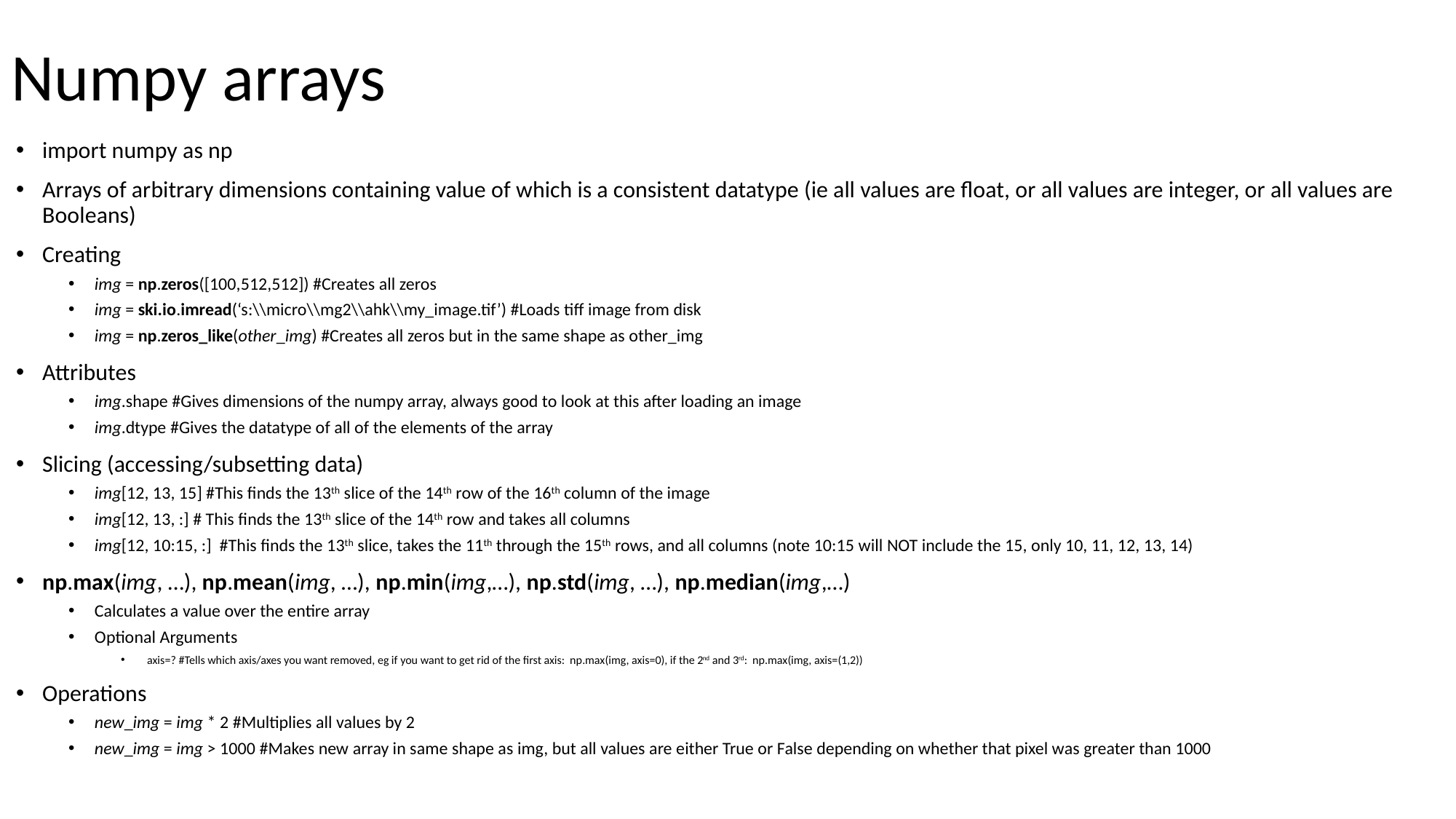

# Numpy arrays
import numpy as np
Arrays of arbitrary dimensions containing value of which is a consistent datatype (ie all values are float, or all values are integer, or all values are Booleans)
Creating
img = np.zeros([100,512,512]) #Creates all zeros
img = ski.io.imread(‘s:\\micro\\mg2\\ahk\\my_image.tif’) #Loads tiff image from disk
img = np.zeros_like(other_img) #Creates all zeros but in the same shape as other_img
Attributes
img.shape #Gives dimensions of the numpy array, always good to look at this after loading an image
img.dtype #Gives the datatype of all of the elements of the array
Slicing (accessing/subsetting data)
img[12, 13, 15] #This finds the 13th slice of the 14th row of the 16th column of the image
img[12, 13, :] # This finds the 13th slice of the 14th row and takes all columns
img[12, 10:15, :]  #This finds the 13th slice, takes the 11th through the 15th rows, and all columns (note 10:15 will NOT include the 15, only 10, 11, 12, 13, 14)
np.max(img, …), np.mean(img, …), np.min(img,…), np.std(img, …), np.median(img,…)
Calculates a value over the entire array
Optional Arguments
axis=? #Tells which axis/axes you want removed, eg if you want to get rid of the first axis:  np.max(img, axis=0), if the 2nd and 3rd:  np.max(img, axis=(1,2))
Operations
new_img = img * 2 #Multiplies all values by 2
new_img = img > 1000 #Makes new array in same shape as img, but all values are either True or False depending on whether that pixel was greater than 1000